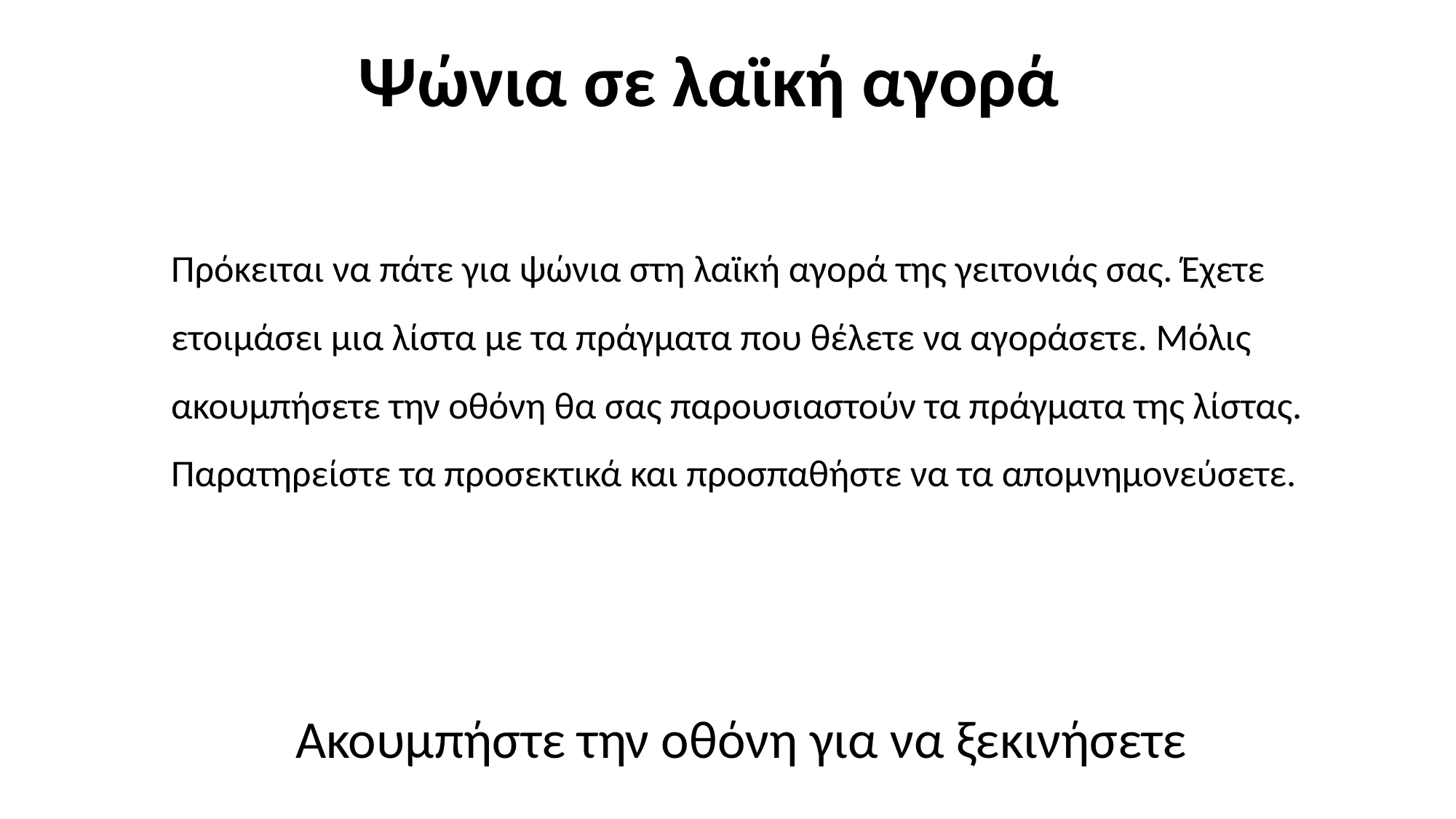

Ψώνια σε λαϊκή αγορά
Πρόκειται να πάτε για ψώνια στη λαϊκή αγορά της γειτονιάς σας. Έχετε
ετοιμάσει μια λίστα με τα πράγματα που θέλετε να αγοράσετε. Μόλις
ακουμπήσετε την οθόνη θα σας παρουσιαστούν τα πράγματα της λίστας.
Παρατηρείστε τα προσεκτικά και προσπαθήστε να τα απομνημονεύσετε.
Ακουμπήστε την οθόνη για να ξεκινήσετε